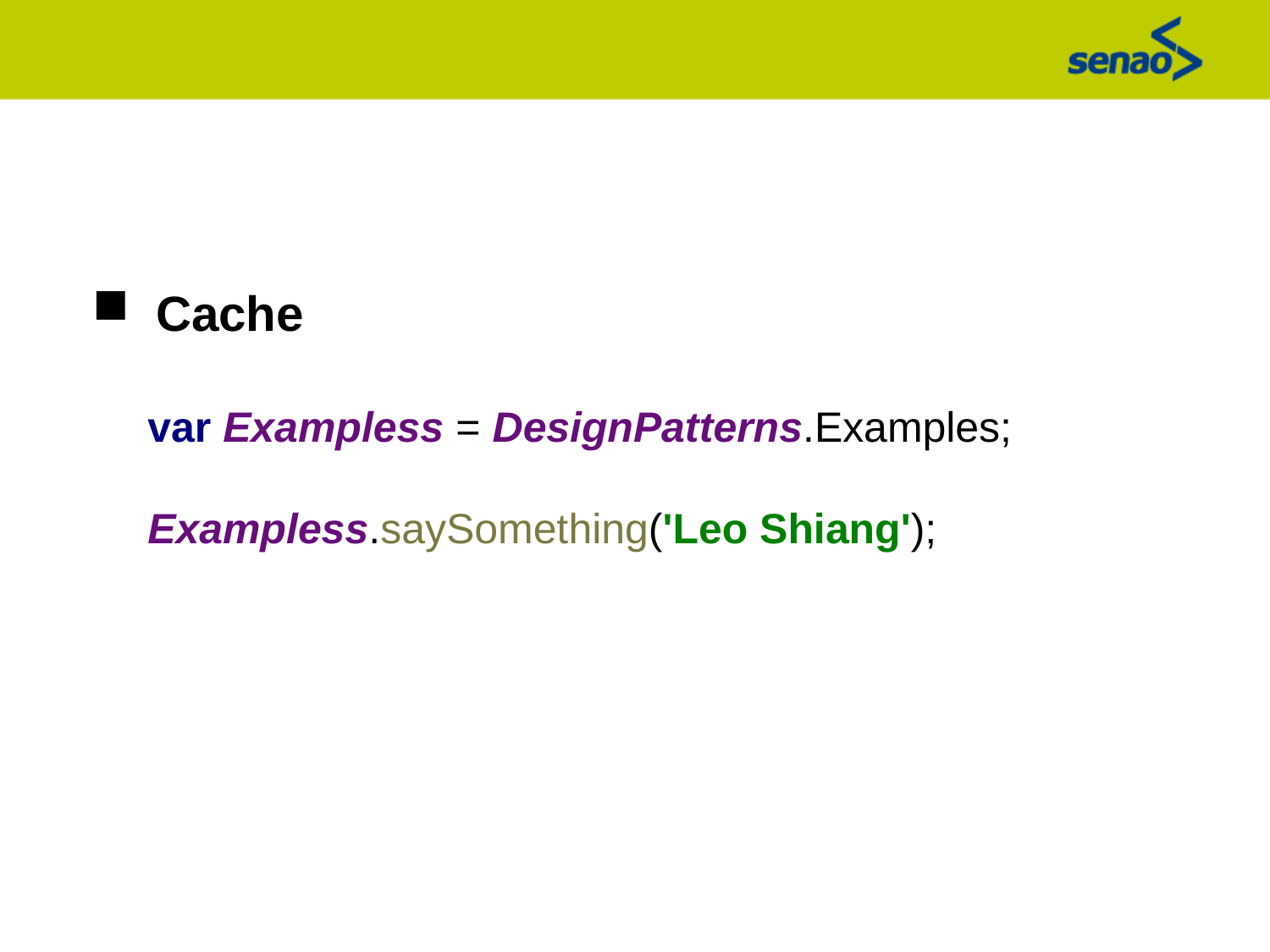

Cache
var Exampless = DesignPatterns.Examples;
Exampless.saySomething('Leo Shiang');